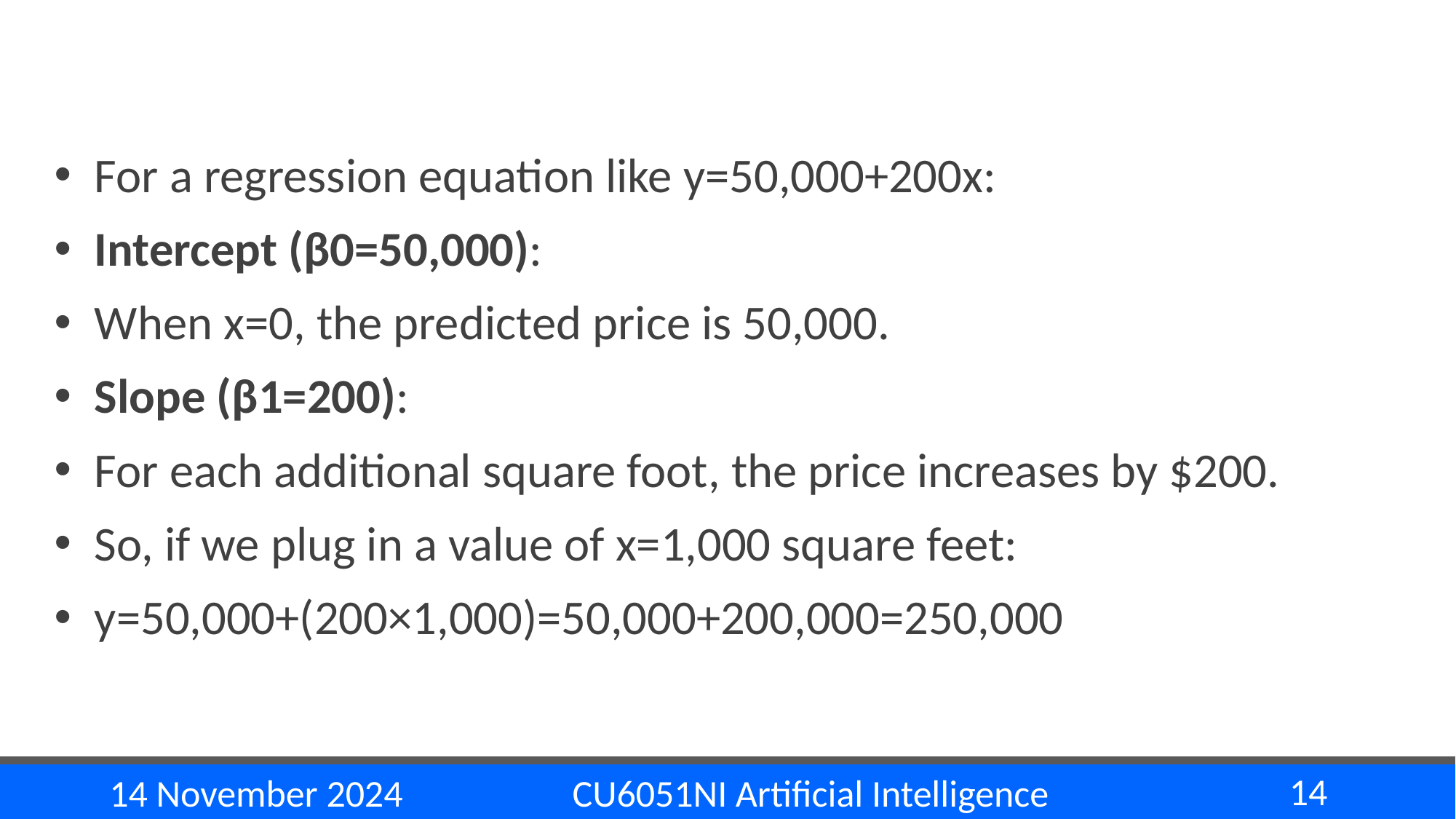

#
For a regression equation like y=50,000+200x:
Intercept (β0=50,000):
When x=0, the predicted price is 50,000.
Slope (β1=200):
For each additional square foot, the price increases by $200.
So, if we plug in a value of x=1,000 square feet:
y=50,000+(200×1,000)=50,000+200,000=250,000
14
CU6051NI Artificial Intelligence
14 November 2024